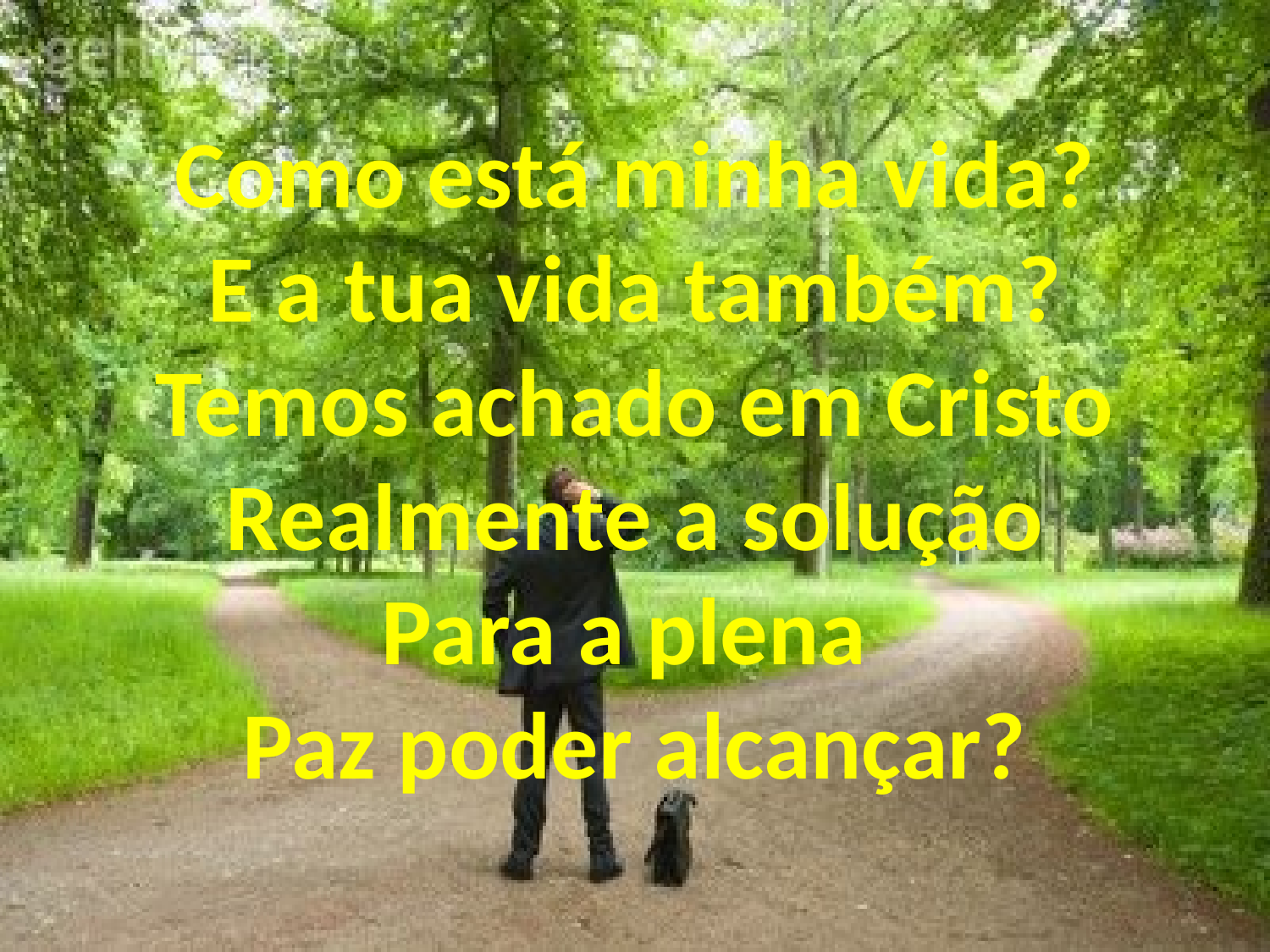

Como está minha vida?
E a tua vida também?
Temos achado em Cristo
Realmente a solução
Para a plena
Paz poder alcançar?